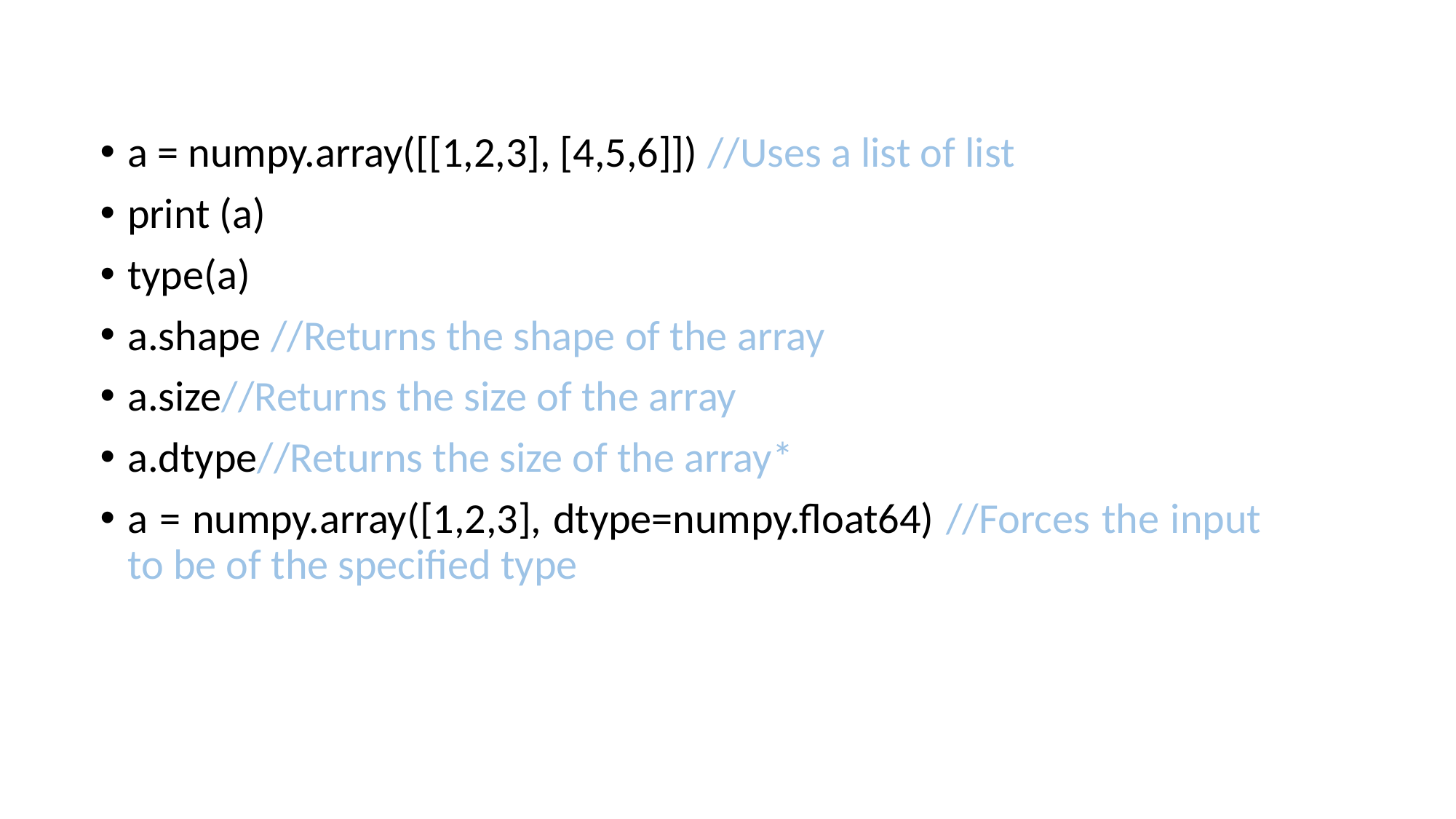

a = numpy.array([[1,2,3], [4,5,6]]) //Uses a list of list
print (a)
type(a)
a.shape //Returns the shape of the array
a.size//Returns the size of the array
a.dtype//Returns the size of the array*
a = numpy.array([1,2,3], dtype=numpy.float64) //Forces the input to be of the specified type